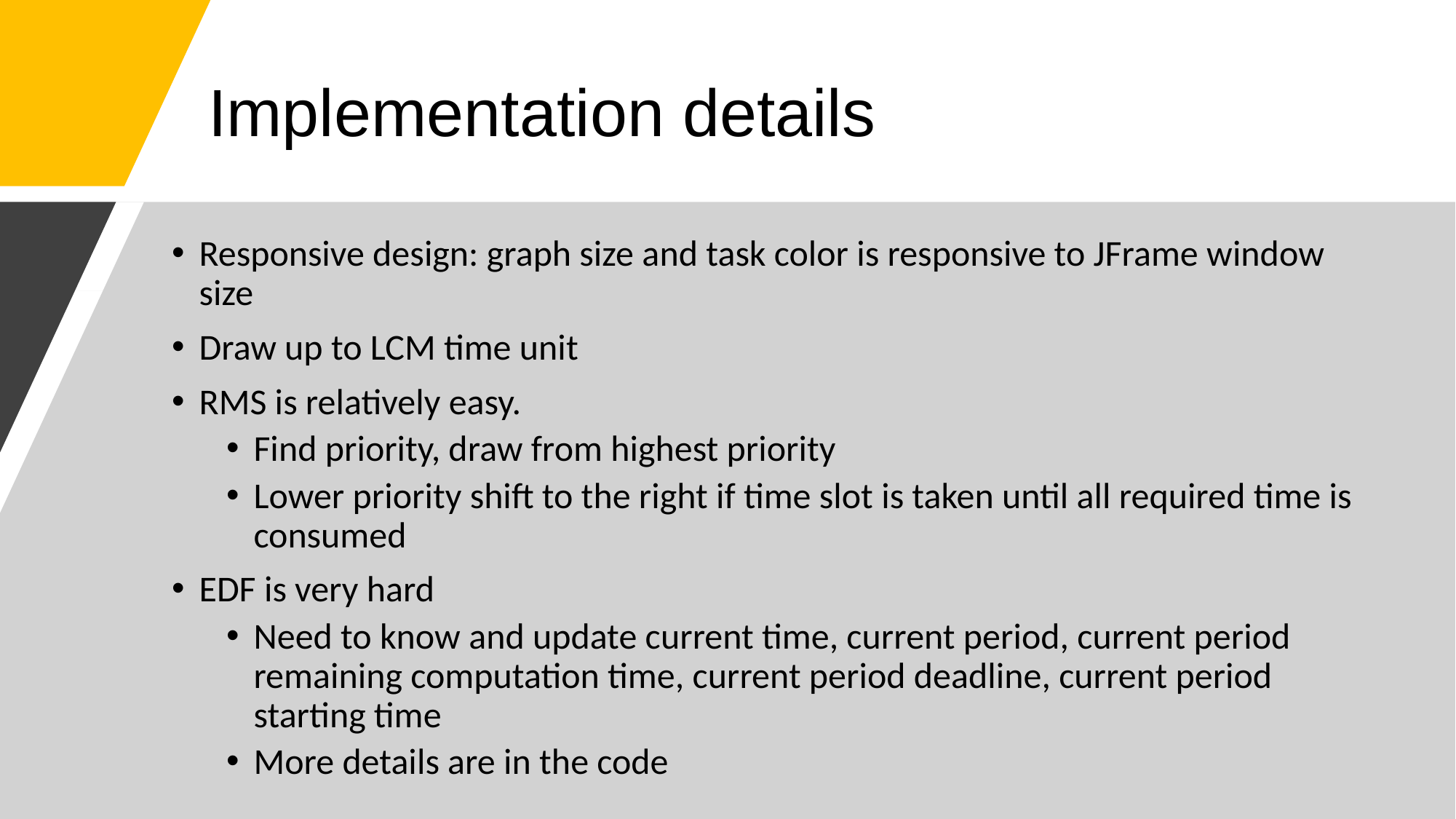

# Implementation details

Responsive design: graph size and task color is responsive to JFrame window size
Draw up to LCM time unit
RMS is relatively easy.
Find priority, draw from highest priority
Lower priority shift to the right if time slot is taken until all required time is consumed
EDF is very hard
Need to know and update current time, current period, current period remaining computation time, current period deadline, current period starting time
More details are in the code